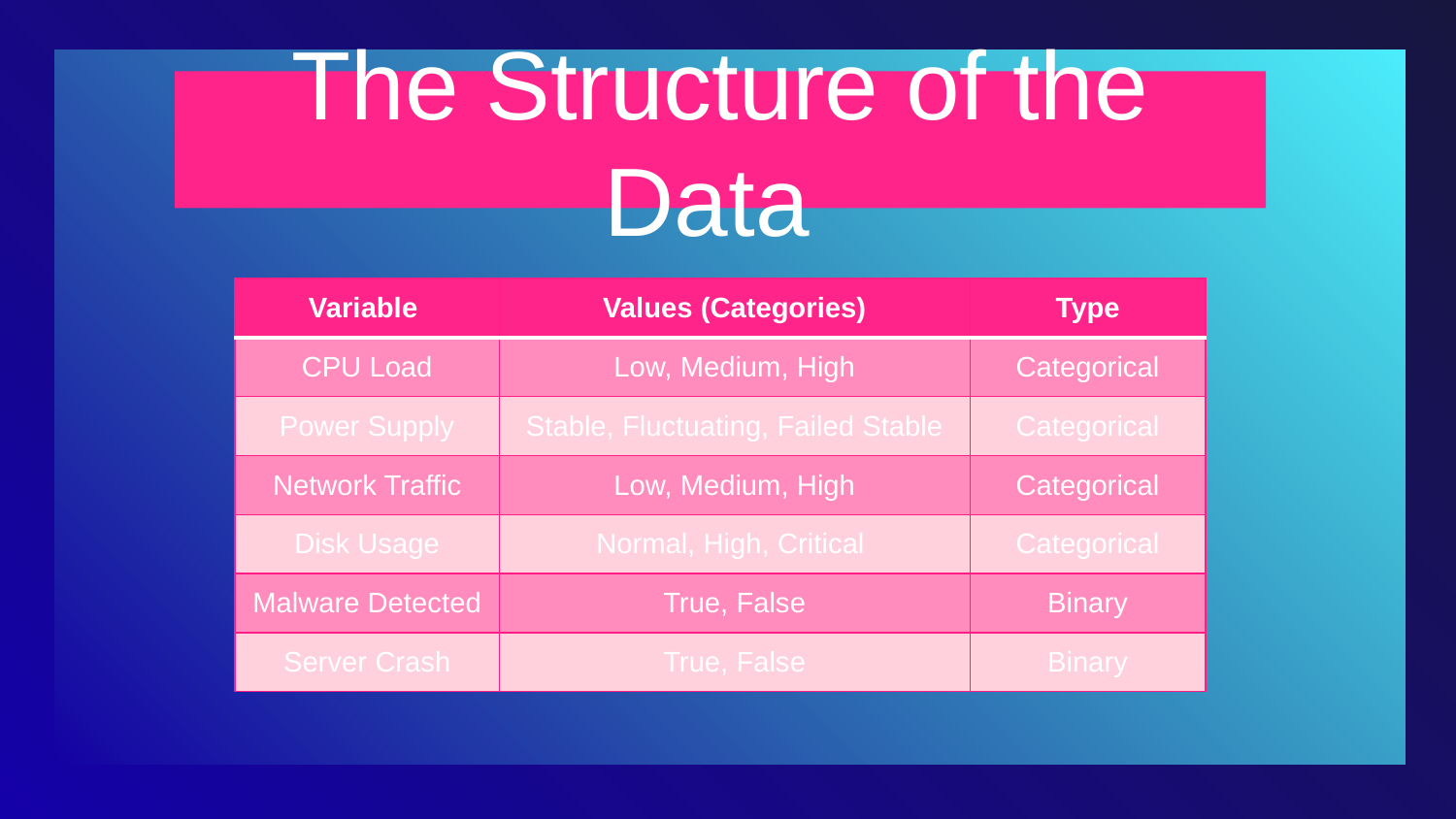

# The Structure of the Data
| Variable | Values (Categories) | Type |
| --- | --- | --- |
| CPU Load | Low, Medium, High | Categorical |
| Power Supply | Stable, Fluctuating, Failed Stable | Categorical |
| Network Traffic | Low, Medium, High | Categorical |
| Disk Usage | Normal, High, Critical | Categorical |
| Malware Detected | True, False | Binary |
| Server Crash | True, False | Binary |